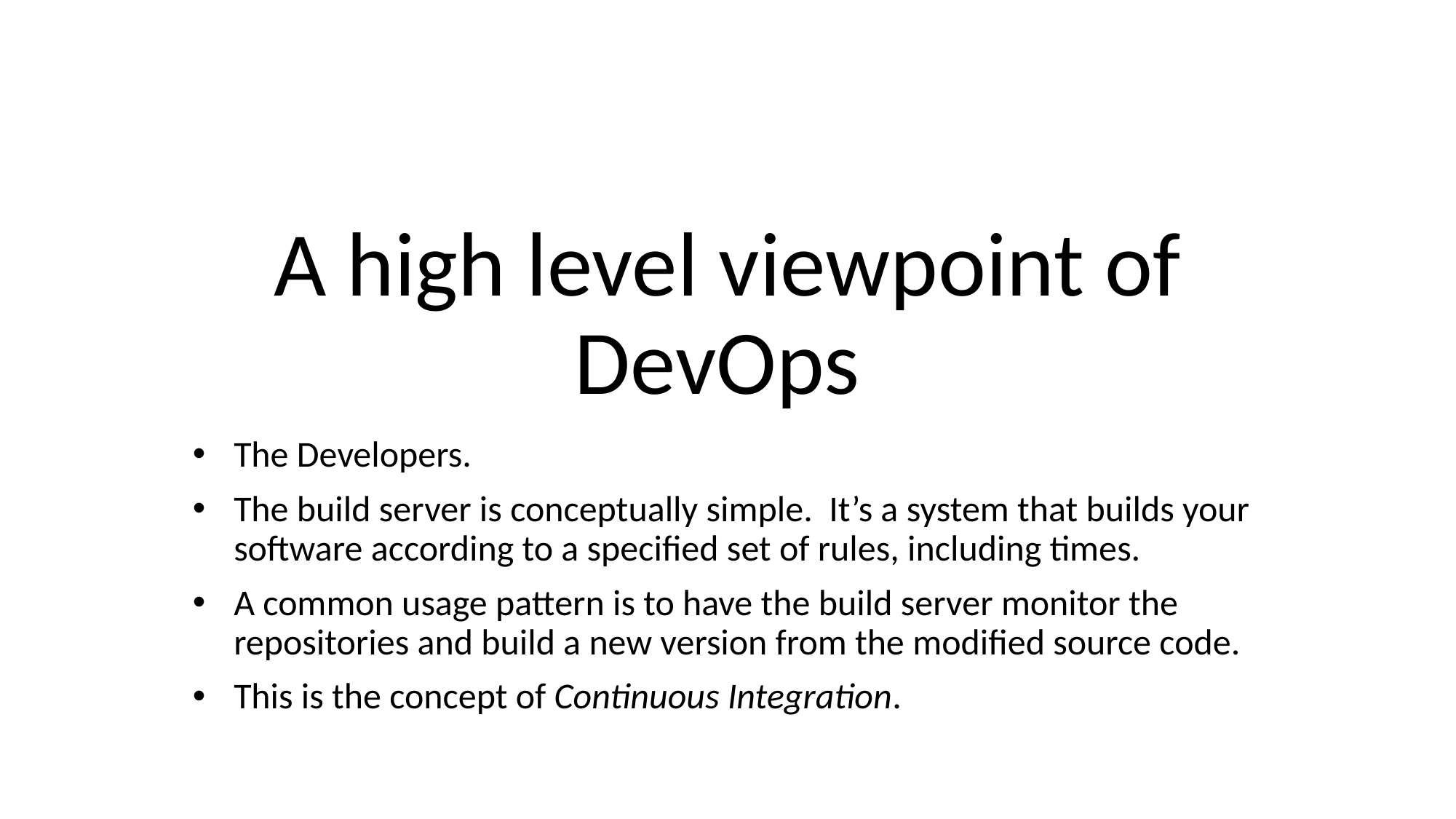

# A high level viewpoint of DevOps
The Developers.
The build server is conceptually simple.  It’s a system that builds your software according to a specified set of rules, including times.
A common usage pattern is to have the build server monitor the repositories and build a new version from the modified source code.
This is the concept of Continuous Integration.